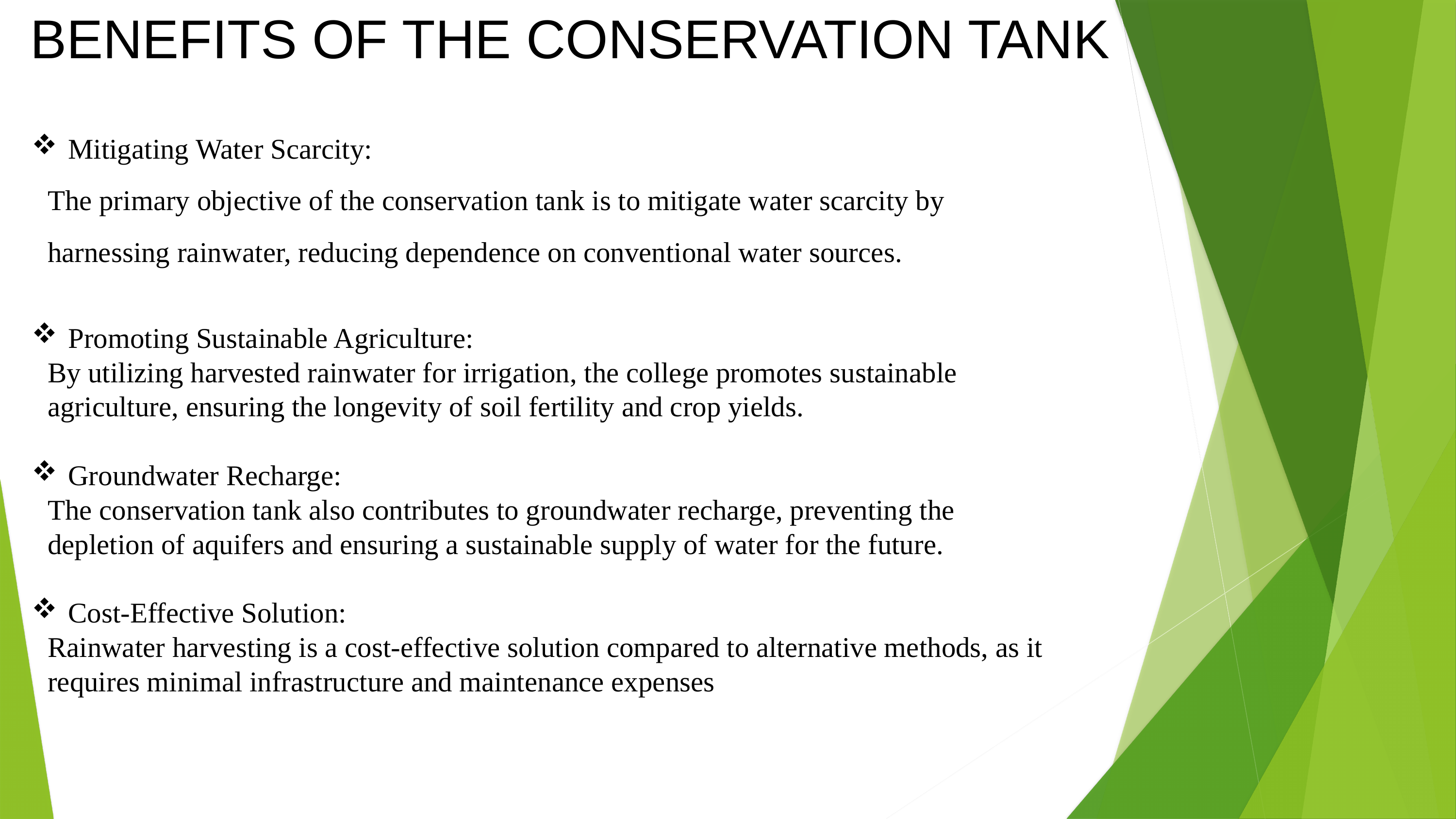

BENEFITS OF THE CONSERVATION TANK
Mitigating Water Scarcity:
	The primary objective of the conservation tank is to mitigate water scarcity by harnessing rainwater, reducing dependence on conventional water sources.

Promoting Sustainable Agriculture:
	By utilizing harvested rainwater for irrigation, the college promotes sustainable agriculture, ensuring the longevity of soil fertility and crop yields.

Groundwater Recharge:
	The conservation tank also contributes to groundwater recharge, preventing the depletion of aquifers and ensuring a sustainable supply of water for the future.

Cost-Effective Solution:
	Rainwater harvesting is a cost-effective solution compared to alternative methods, as it requires minimal infrastructure and maintenance expenses